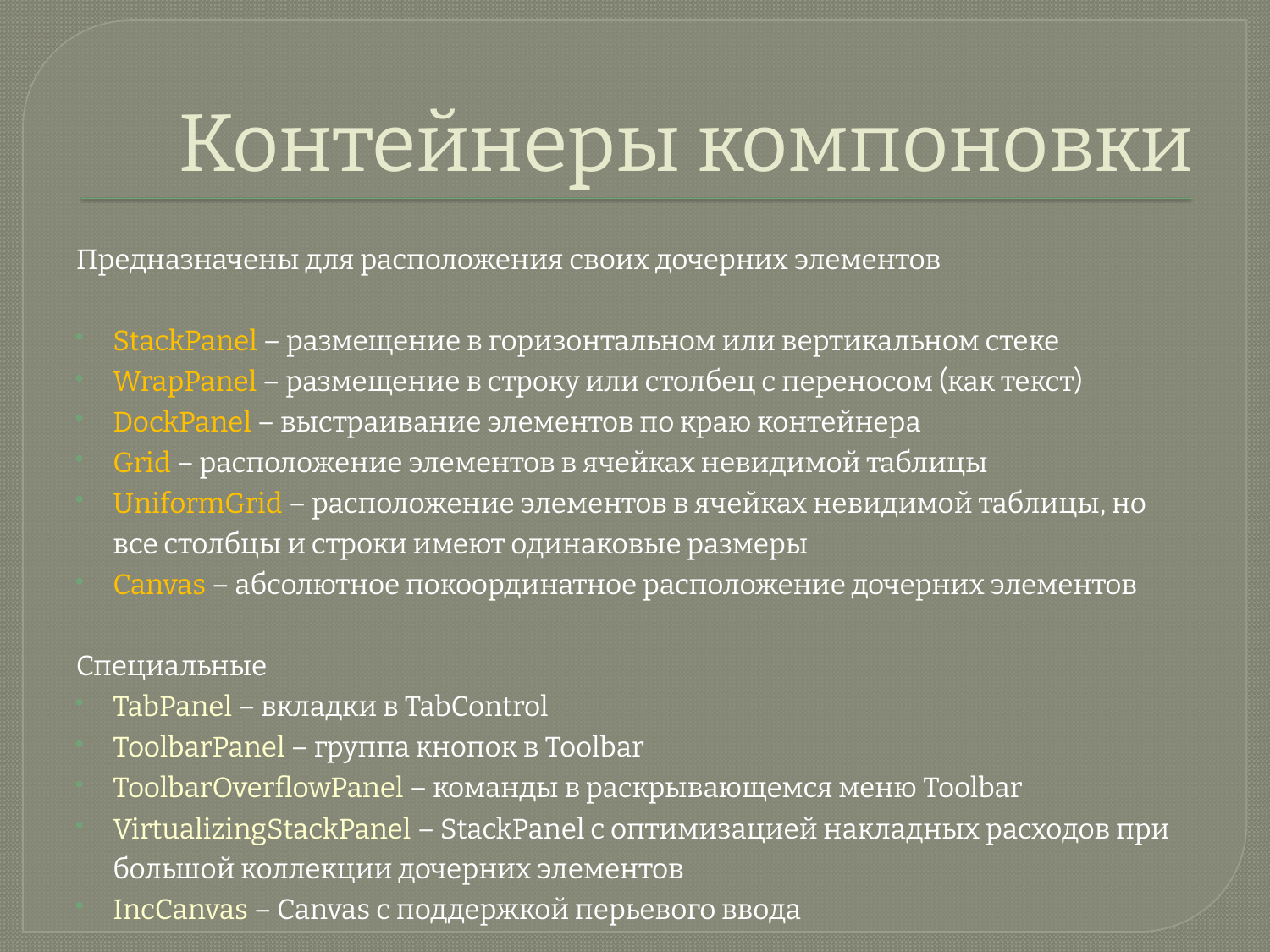

# Контейнеры компоновки
Предназначены для расположения своих дочерних элементов

StackPanel – размещение в горизонтальном или вертикальном стеке
WrapPanel – размещение в строку или столбец с переносом (как текст)
DockPanel – выстраивание элементов по краю контейнера
Grid – расположение элементов в ячейках невидимой таблицы
UniformGrid – расположение элементов в ячейках невидимой таблицы, но все столбцы и строки имеют одинаковые размеры
Canvas – абсолютное покоординатное расположение дочерних элементов

Специальные
TabPanel – вкладки в TabControl
ToolbarPanel – группа кнопок в Toolbar
ToolbarOverflowPanel – команды в раскрывающемся меню Toolbar
VirtualizingStackPanel – StackPanel с оптимизацией накладных расходов при большой коллекции дочерних элементов
IncCanvas – Canvas с поддержкой перьевого ввода